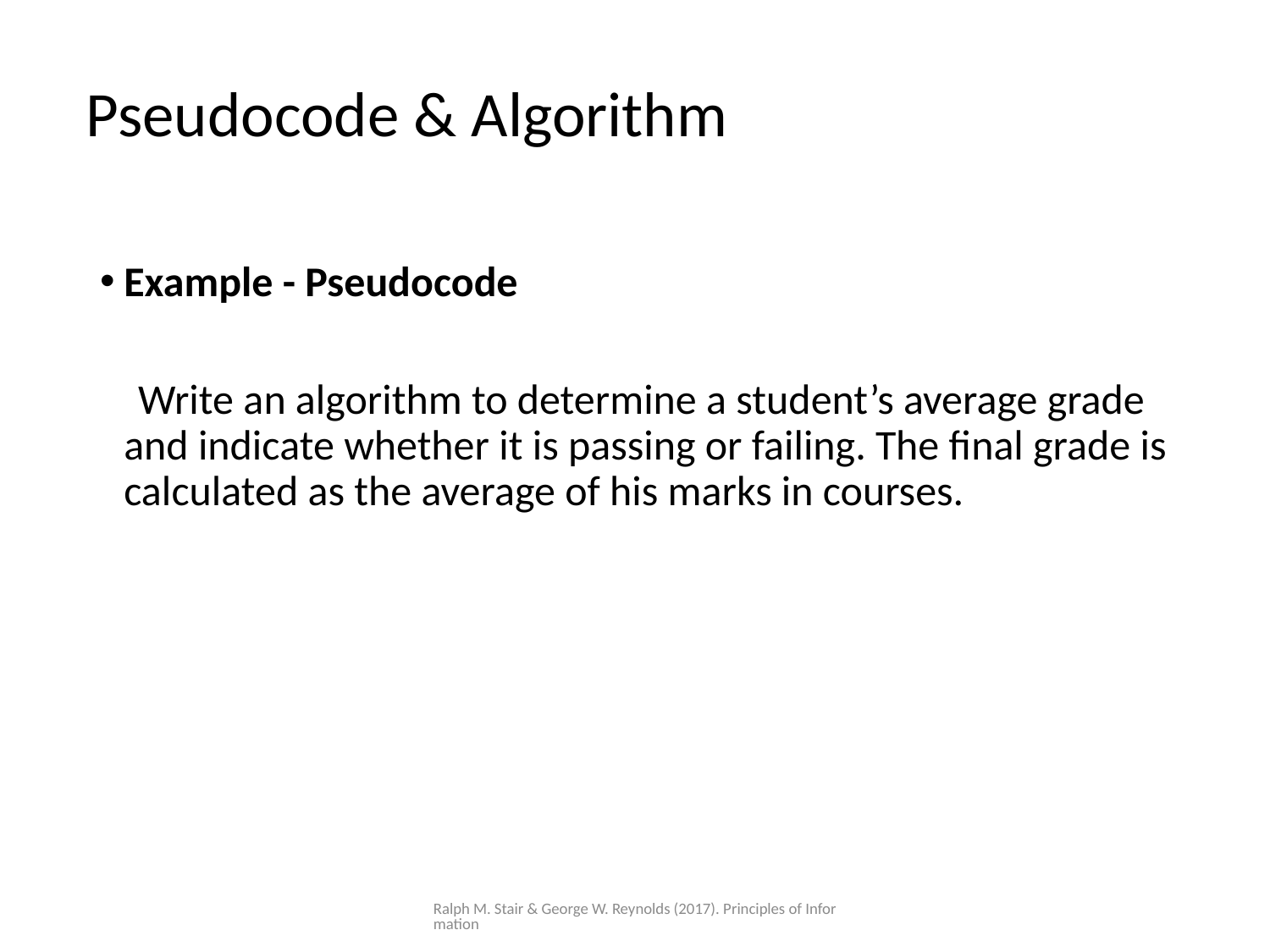

# Pseudocode & Algorithm
Example - Pseudocode

    Write an algorithm to determine a student’s average grade and indicate whether it is passing or failing. The final grade is calculated as the average of his marks in courses.

Ralph M. Stair & George W. Reynolds (2017). Principles of Information